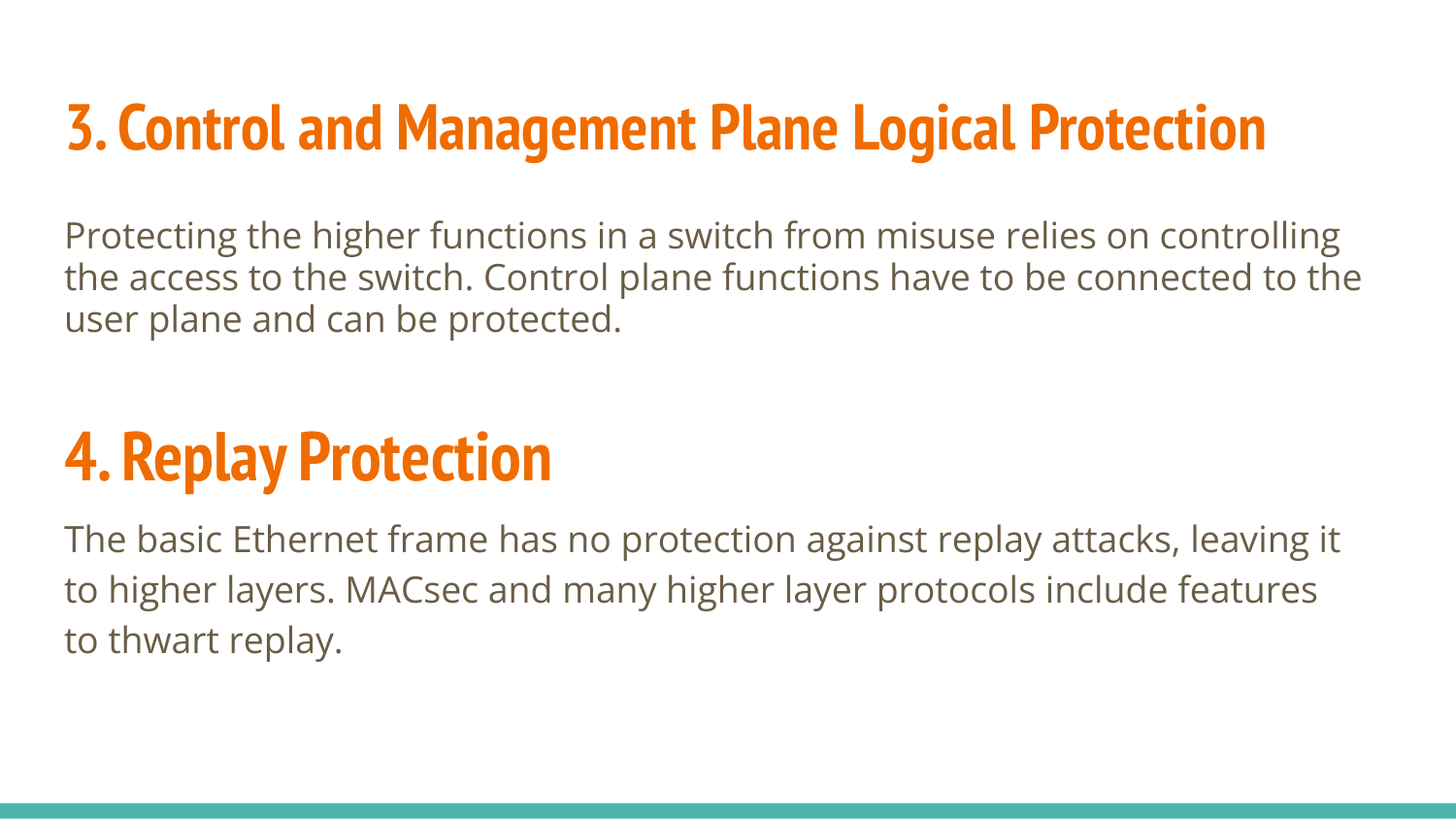

# 3. Control and Management Plane Logical Protection
Protecting the higher functions in a switch from misuse relies on controlling the access to the switch. Control plane functions have to be connected to the user plane and can be protected.

4. Replay Protection
The basic Ethernet frame has no protection against replay attacks, leaving it to higher layers. MACsec and many higher layer protocols include features to thwart replay.